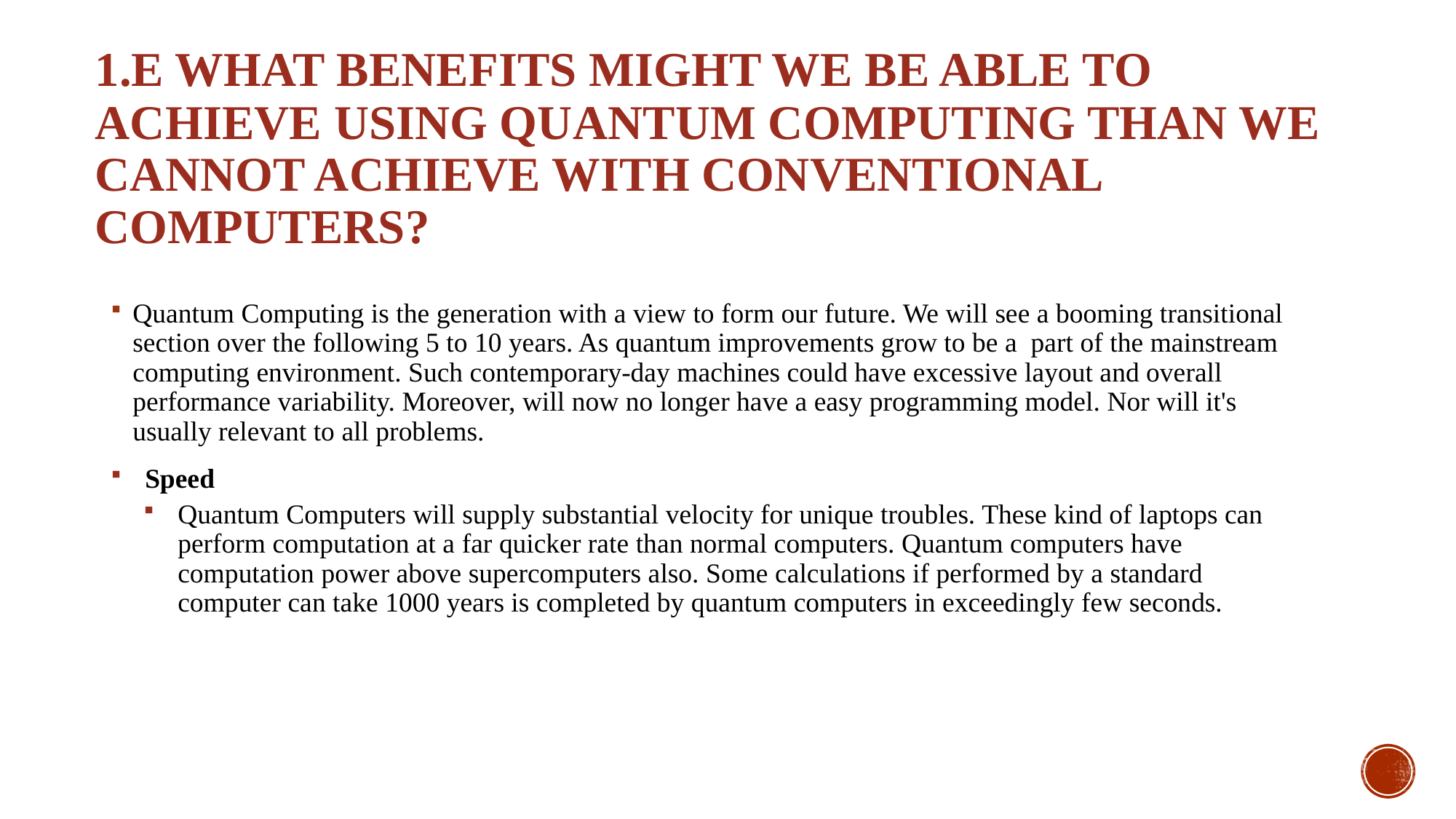

# 1.E What benefits might we be able to achieve using Quantum Computing than we cannot achieve with conventional computers?
Quantum Computing is the generation with a view to form our future. We will see a booming transitional section over the following 5 to 10 years. As quantum improvements grow to be a  part of the mainstream computing environment. Such contemporary-day machines could have excessive layout and overall performance variability. Moreover, will now no longer have a easy programming model. Nor will it's usually relevant to all problems.
Speed
Quantum Computers will supply substantial velocity for unique troubles. These kind of laptops can perform computation at a far quicker rate than normal computers. Quantum computers have computation power above supercomputers also. Some calculations if performed by a standard computer can take 1000 years is completed by quantum computers in exceedingly few seconds.